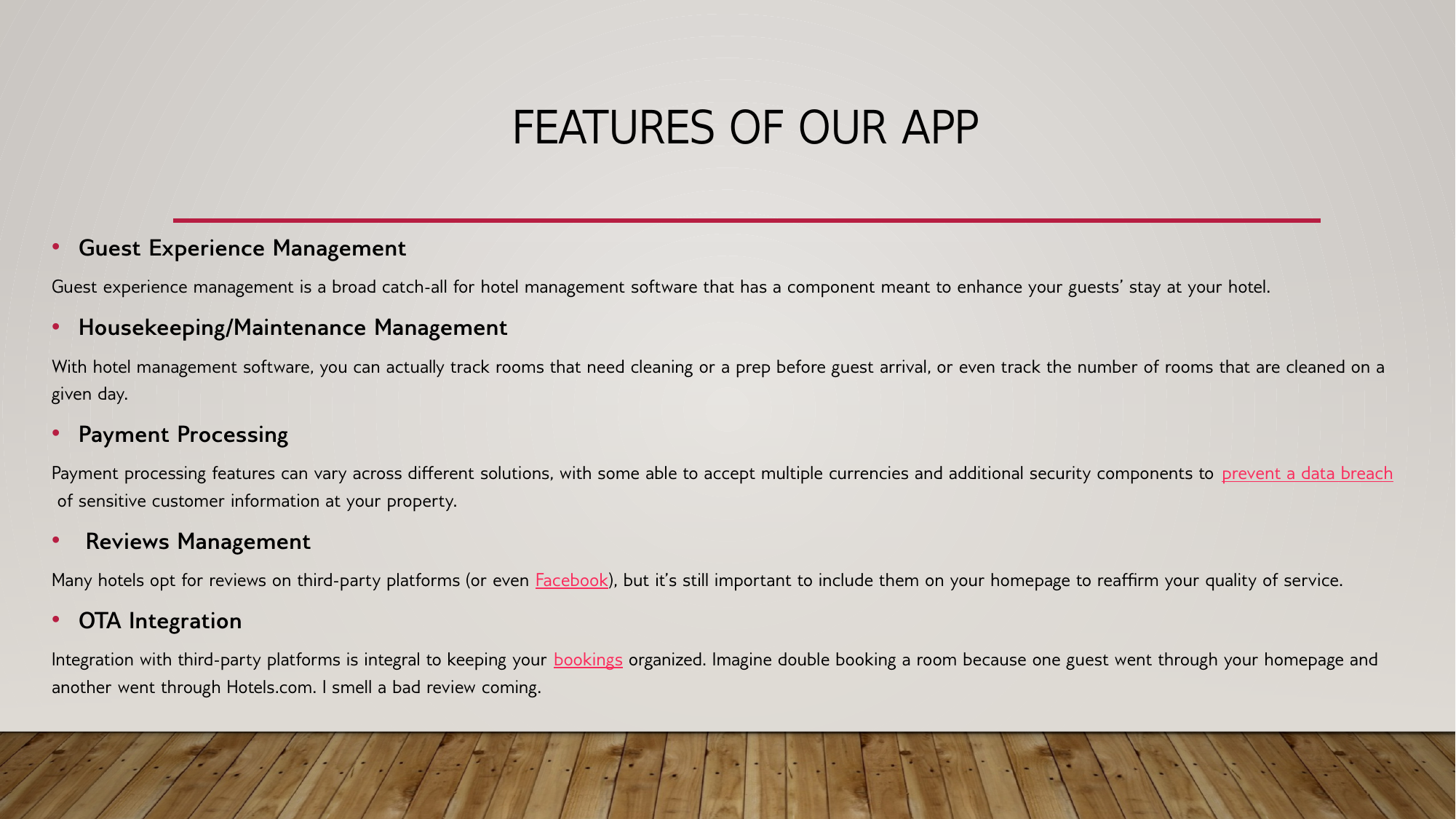

# FEATURES OF OUR APP
Guest Experience Management
Guest experience management is a broad catch-all for hotel management software that has a component meant to enhance your guests’ stay at your hotel.
Housekeeping/Maintenance Management
With hotel management software, you can actually track rooms that need cleaning or a prep before guest arrival, or even track the number of rooms that are cleaned on a given day.
Payment Processing
Payment processing features can vary across different solutions, with some able to accept multiple currencies and additional security components to prevent a data breach of sensitive customer information at your property.
 Reviews Management
Many hotels opt for reviews on third-party platforms (or even Facebook), but it’s still important to include them on your homepage to reaffirm your quality of service.
OTA Integration
Integration with third-party platforms is integral to keeping your bookings organized. Imagine double booking a room because one guest went through your homepage and another went through Hotels.com. I smell a bad review coming.